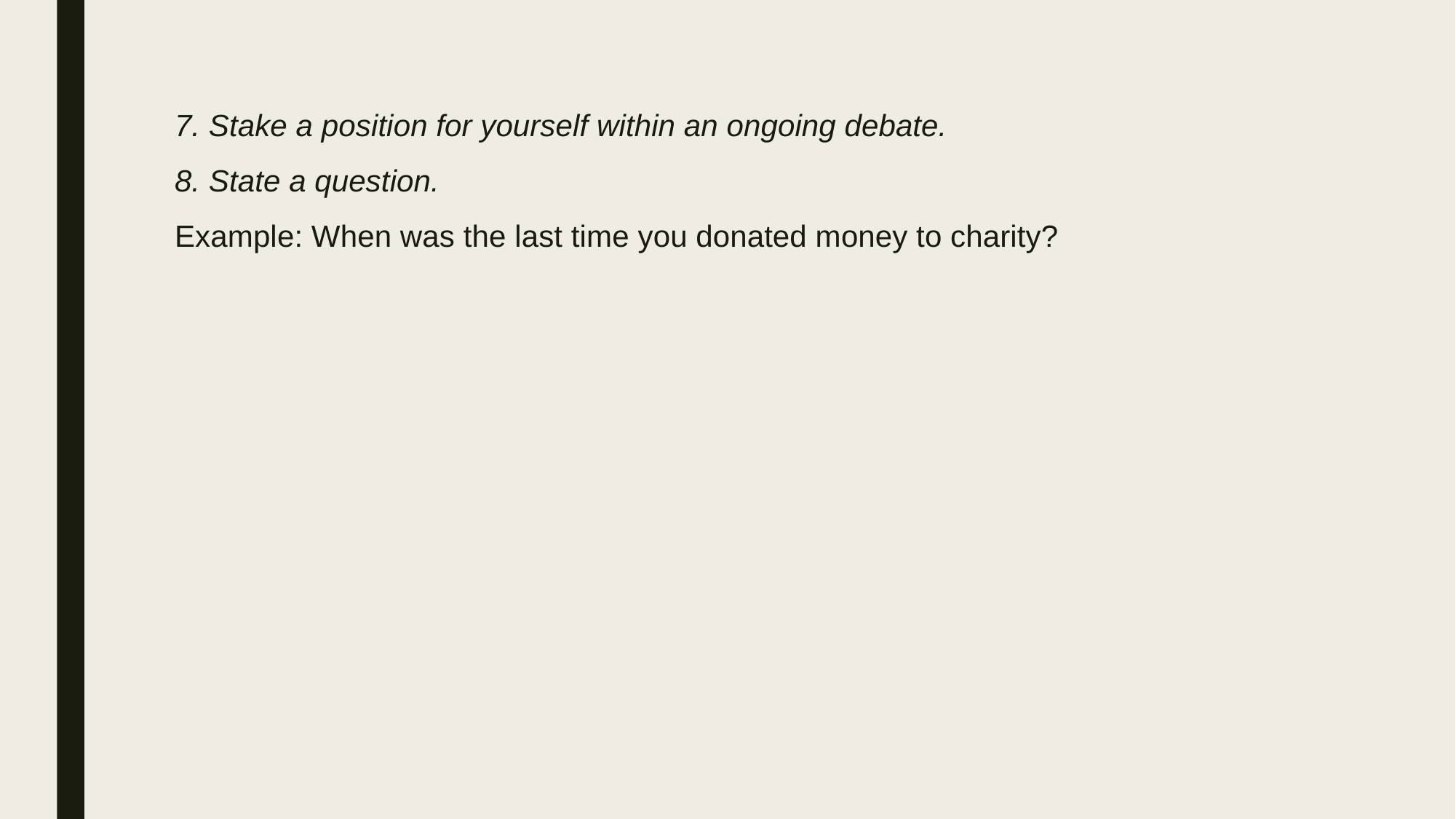

# 7. Stake a position for yourself within an ongoing debate. 8. State a question. Example: When was the last time you donated money to charity?